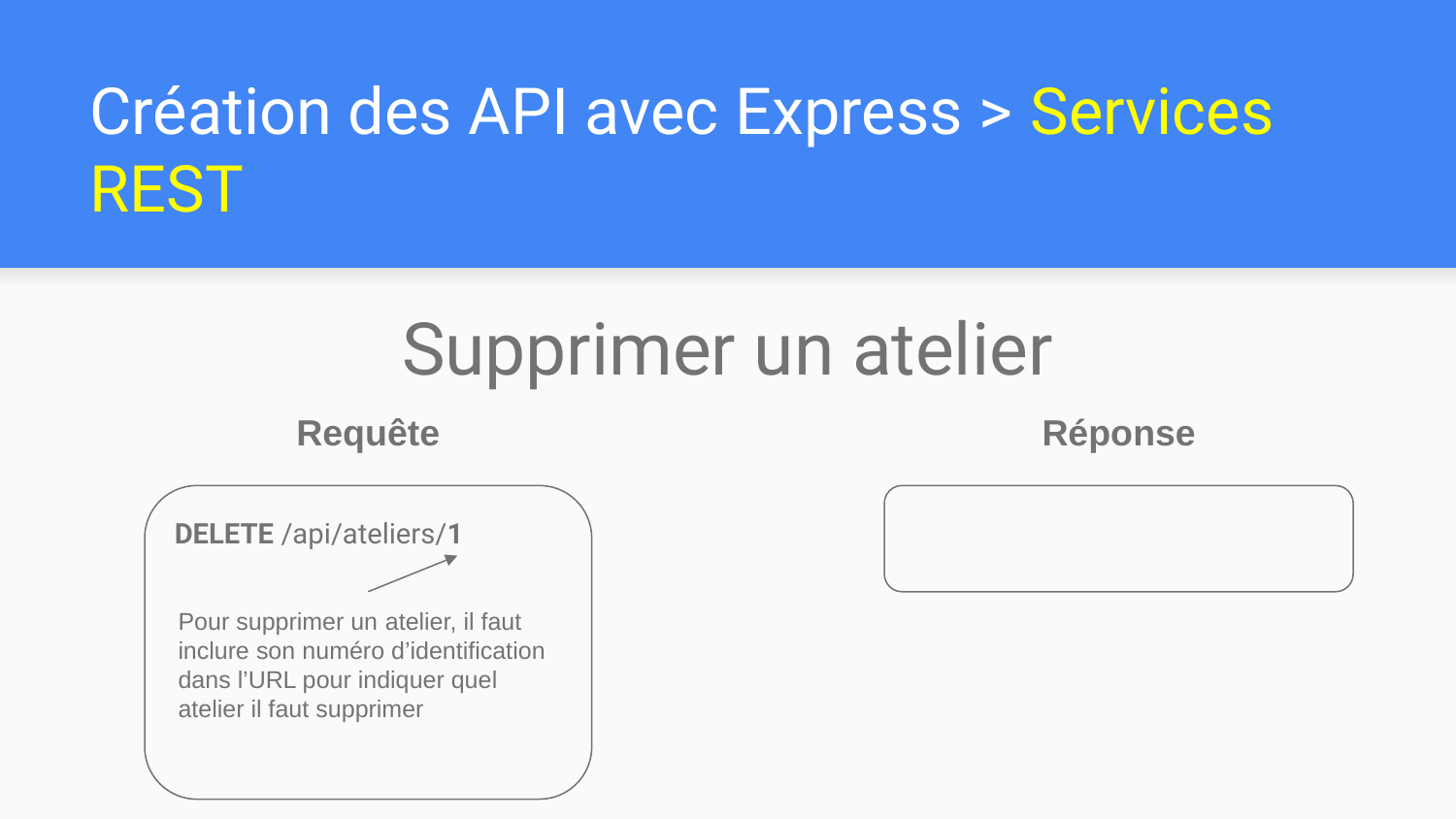

# Création des API avec Express > Services REST
Supprimer un atelier

Requête
Réponse
DELETE /api/ateliers/1

Pour supprimer un atelier, il faut inclure son numéro d’identification dans l’URL pour indiquer quel atelier il faut supprimer